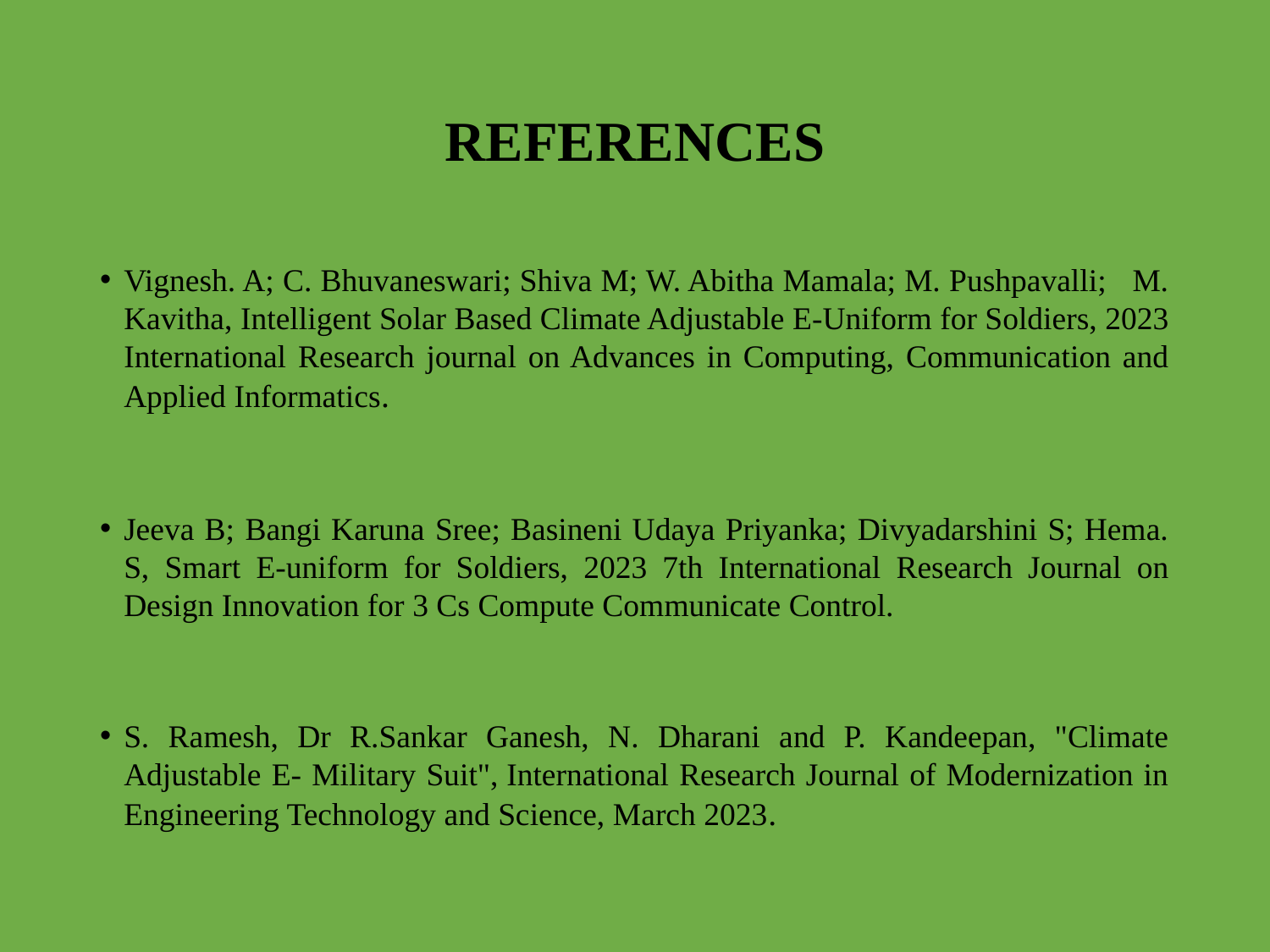

# REFERENCES
Vignesh. A; C. Bhuvaneswari; Shiva M; W. Abitha Mamala; M. Pushpavalli;   M. Kavitha, Intelligent Solar Based Climate Adjustable E-Uniform for Soldiers, 2023 International Research journal on Advances in Computing, Communication and Applied Informatics.

Jeeva B; Bangi Karuna Sree; Basineni Udaya Priyanka; Divyadarshini S; Hema. S, Smart E-uniform for Soldiers, 2023 7th International Research Journal on Design Innovation for 3 Cs Compute Communicate Control.

S. Ramesh, Dr R.Sankar Ganesh, N. Dharani and P. Kandeepan, "Climate Adjustable E- Military Suit", International Research Journal of Modernization in Engineering Technology and Science, March 2023.